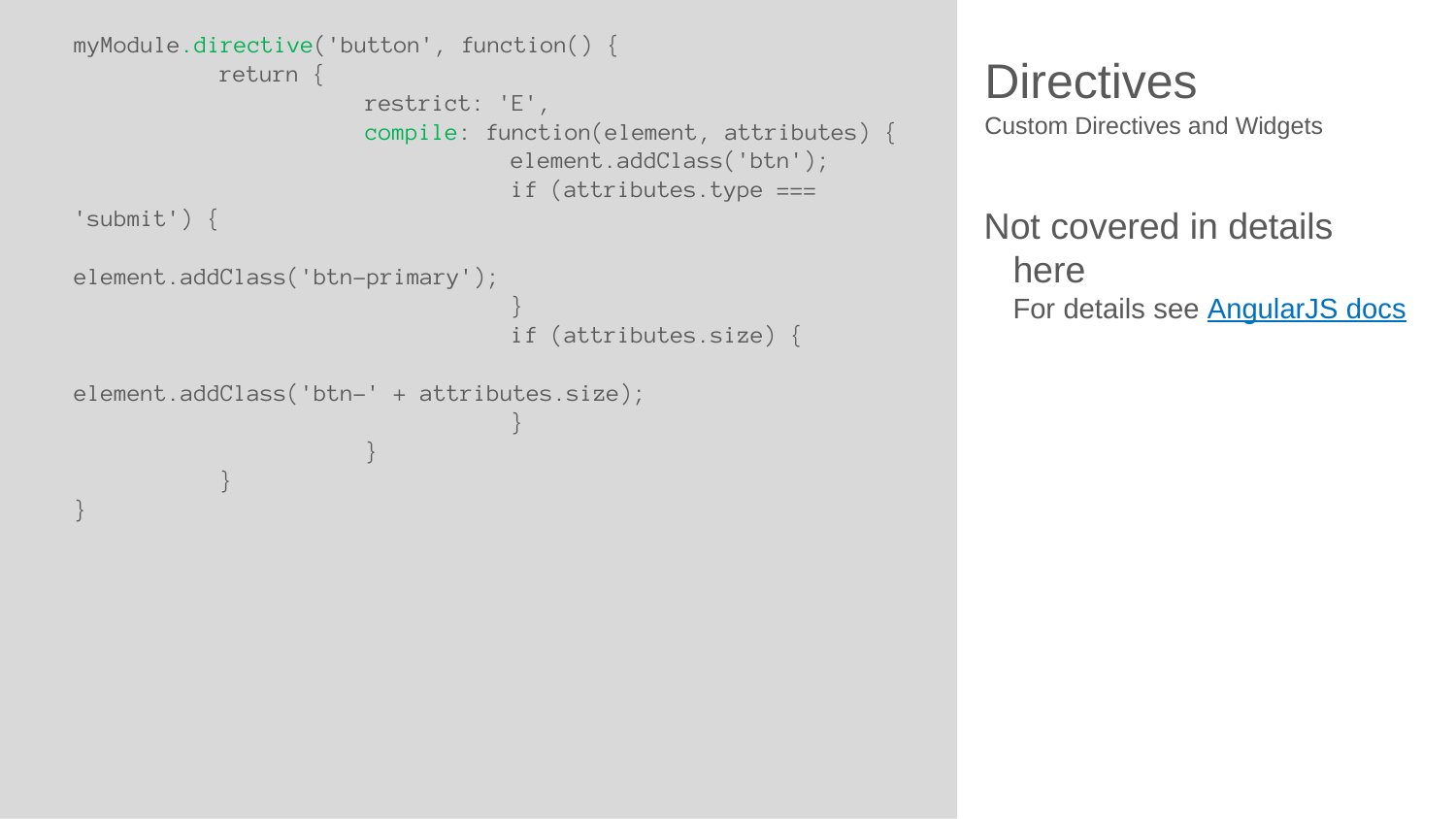

myModule.directive('button', function() {
	return {
		restrict: 'E',
		compile: function(element, attributes) {
			element.addClass('btn');
			if (attributes.type === 'submit') {
				element.addClass('btn-primary');
			}
			if (attributes.size) {
				element.addClass('btn-' + attributes.size);
			}
		}
	}
}

# Directives
Custom Directives and Widgets
Not covered in details here
For details see AngularJS docs